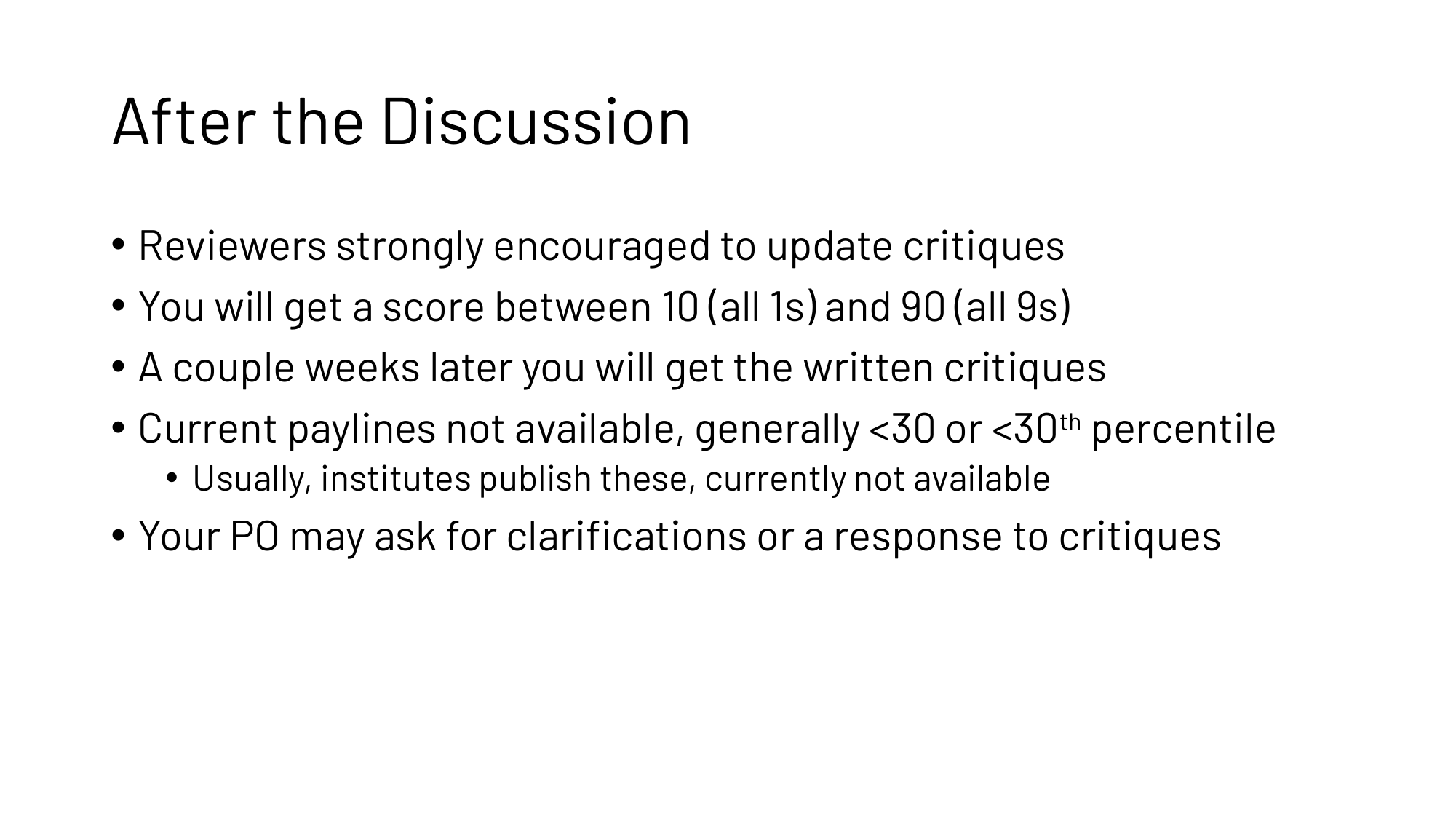

# After the Discussion
Reviewers strongly encouraged to update critiques
You will get a score between 10 (all 1s) and 90 (all 9s)
A couple weeks later you will get the written critiques
Current paylines not available, generally <30 or <30th percentile
Usually, institutes publish these, currently not available
Your PO may ask for clarifications or a response to critiques